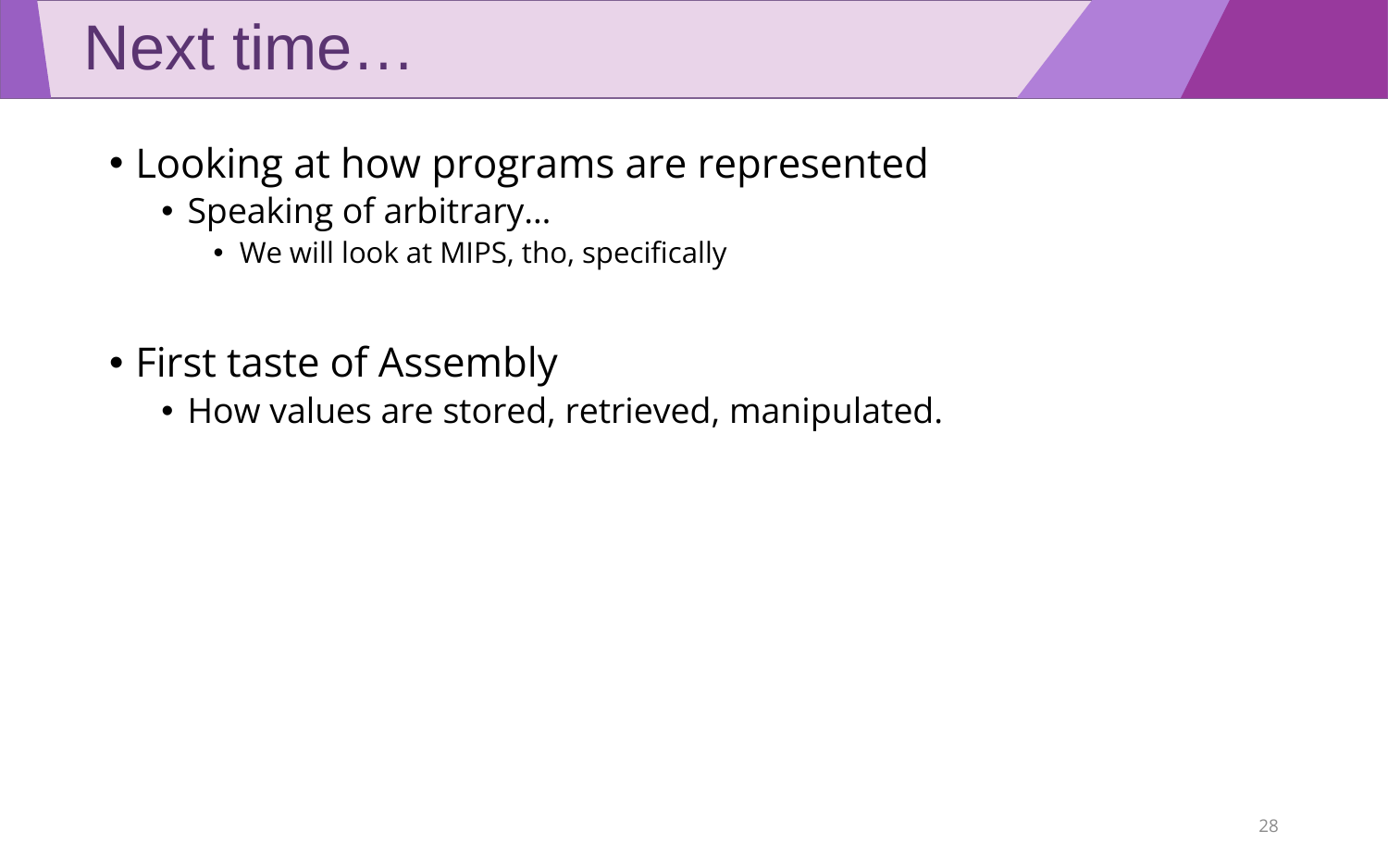

# Next time…
Looking at how programs are represented
Speaking of arbitrary…
We will look at MIPS, tho, specifically

First taste of Assembly
How values are stored, retrieved, manipulated.
28